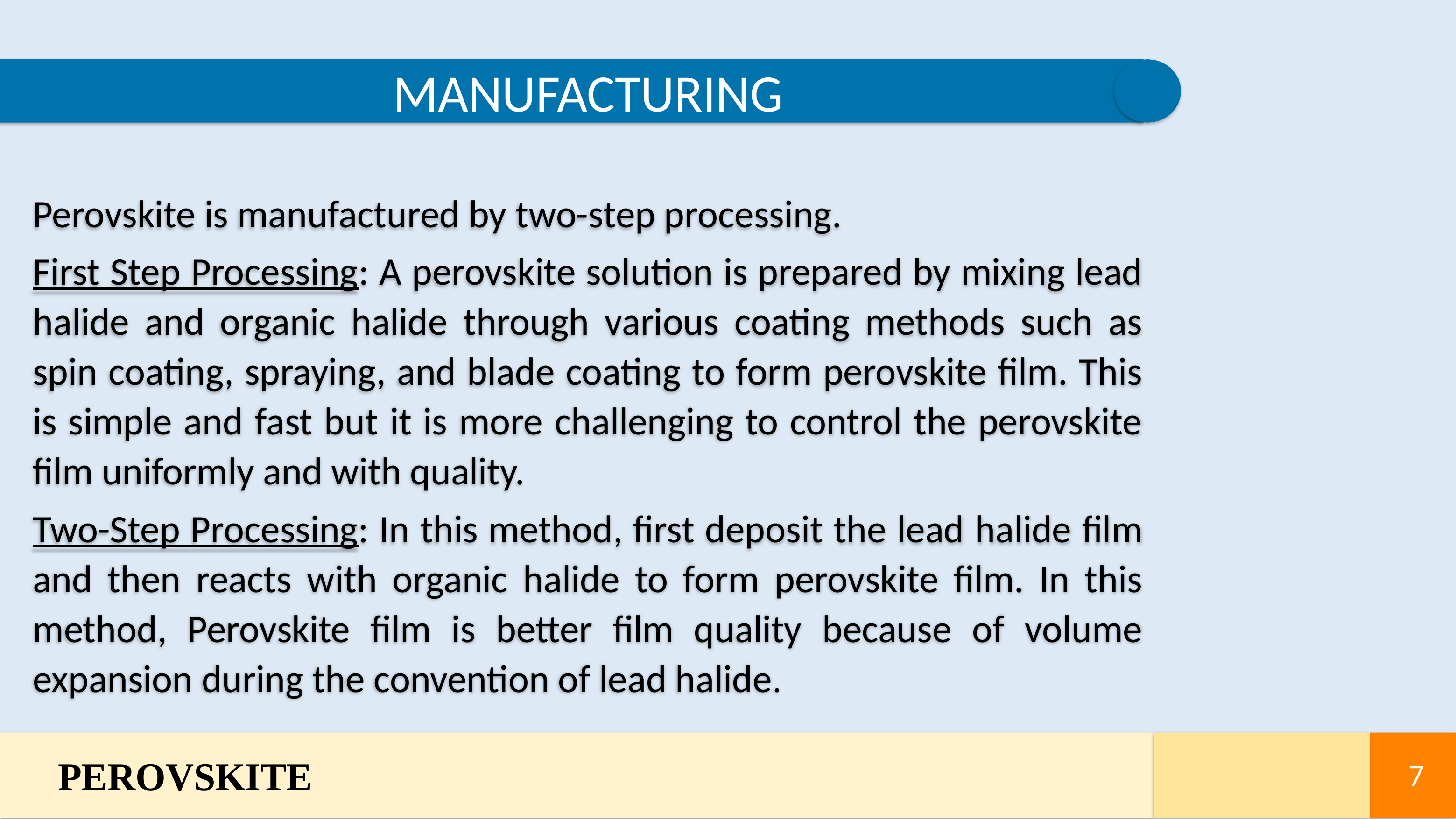

MANUFACTURING

Perovskite is manufactured by two-step processing.
First Step Processing: A perovskite solution is prepared by mixing lead halide and organic halide through various coating methods such as spin coating, spraying, and blade coating to form perovskite film. This is simple and fast but it is more challenging to control the perovskite film uniformly and with quality.
Two-Step Processing: In this method, first deposit the lead halide film and then reacts with organic halide to form perovskite film. In this method, Perovskite film is better film quality because of volume expansion during the convention of lead halide.

PEROVSKITE
7
7